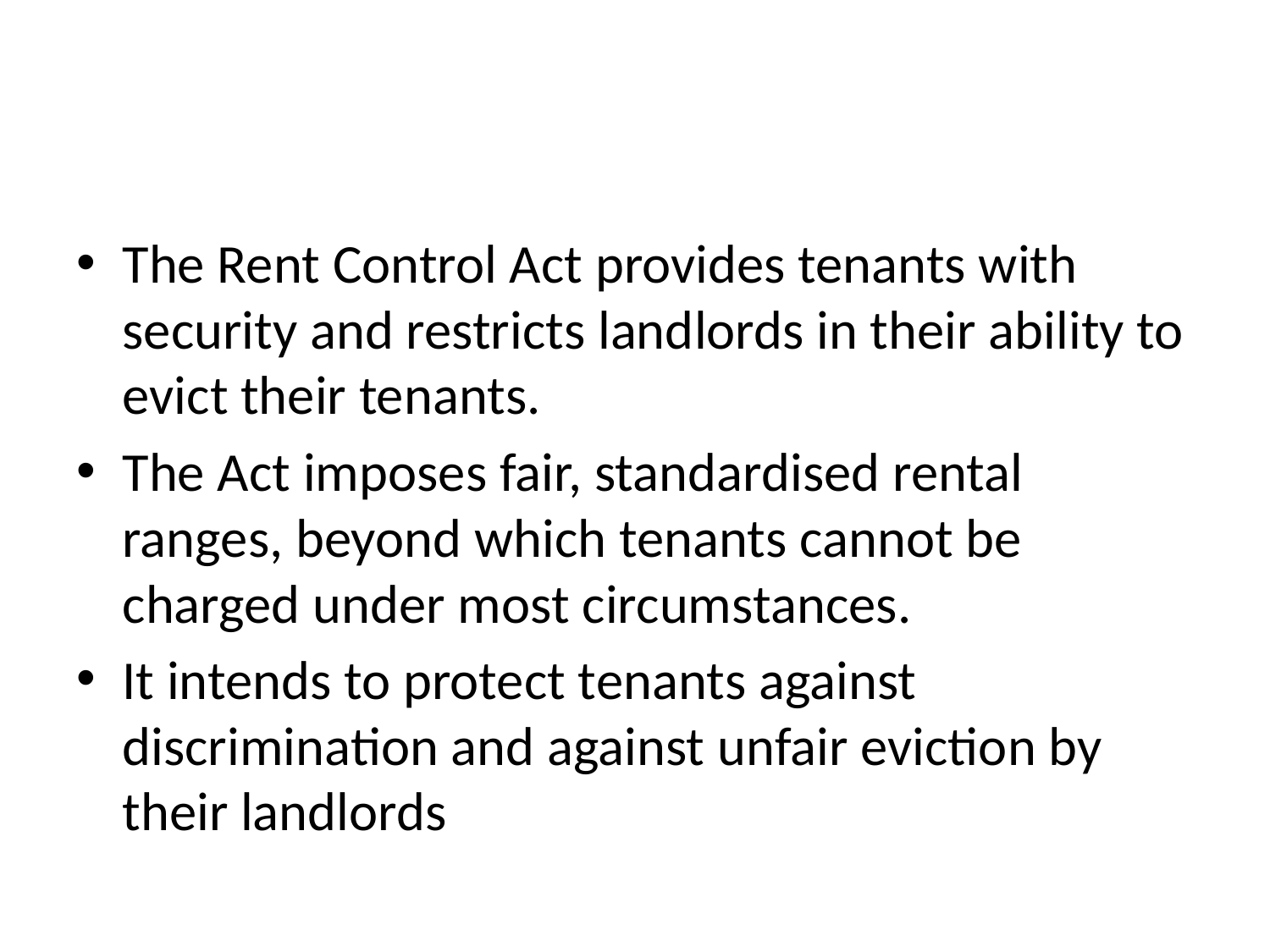

#
The Rent Control Act provides tenants with security and restricts landlords in their ability to evict their tenants.
The Act imposes fair, standardised rental ranges, beyond which tenants cannot be charged under most circumstances.
It intends to protect tenants against discrimination and against unfair eviction by their landlords